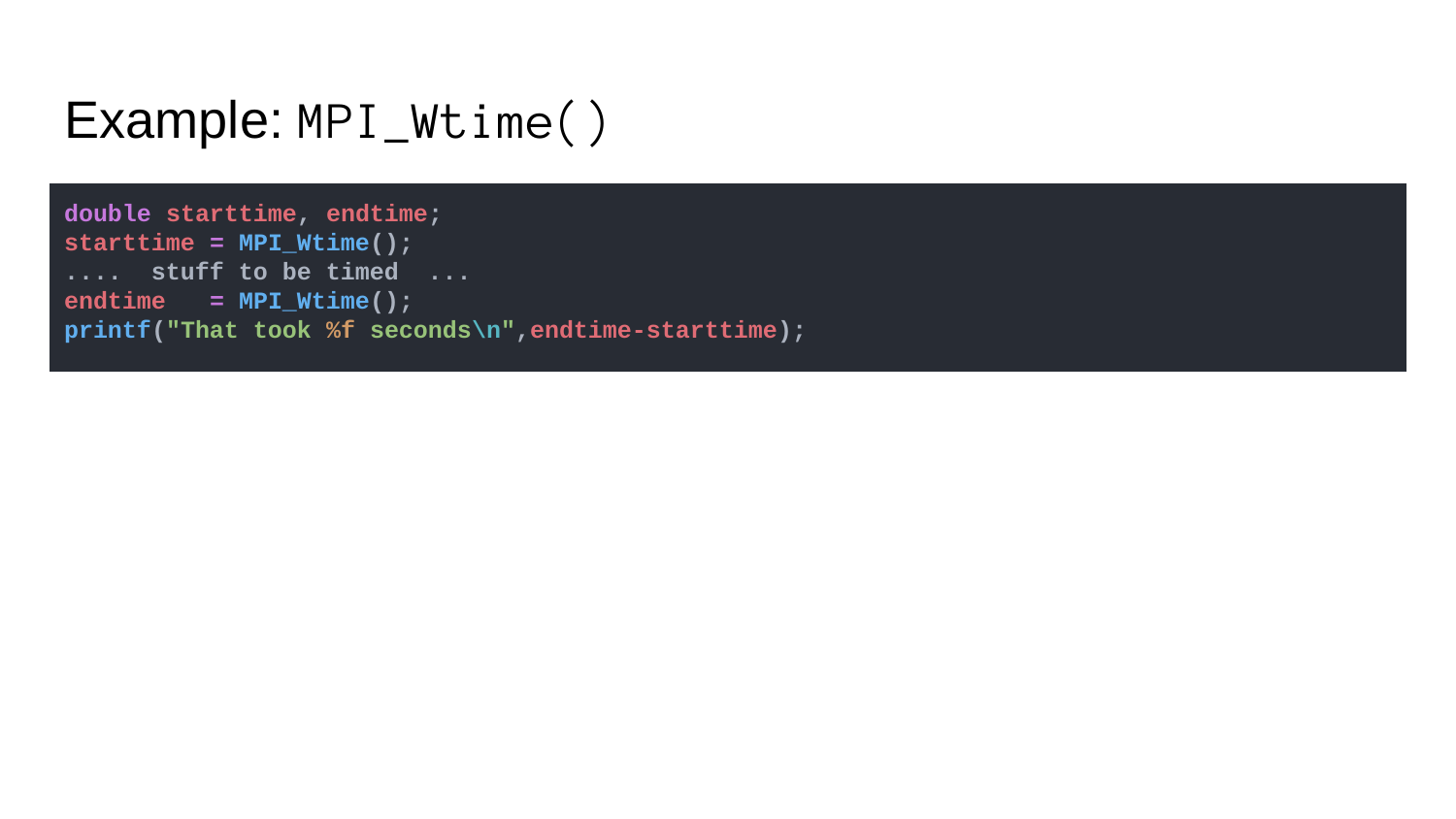

# Example: MPI_Wtime()
double starttime, endtime;
starttime = MPI_Wtime();
....  stuff to be timed  ...
endtime   = MPI_Wtime();
printf("That took %f seconds\n",endtime-starttime);